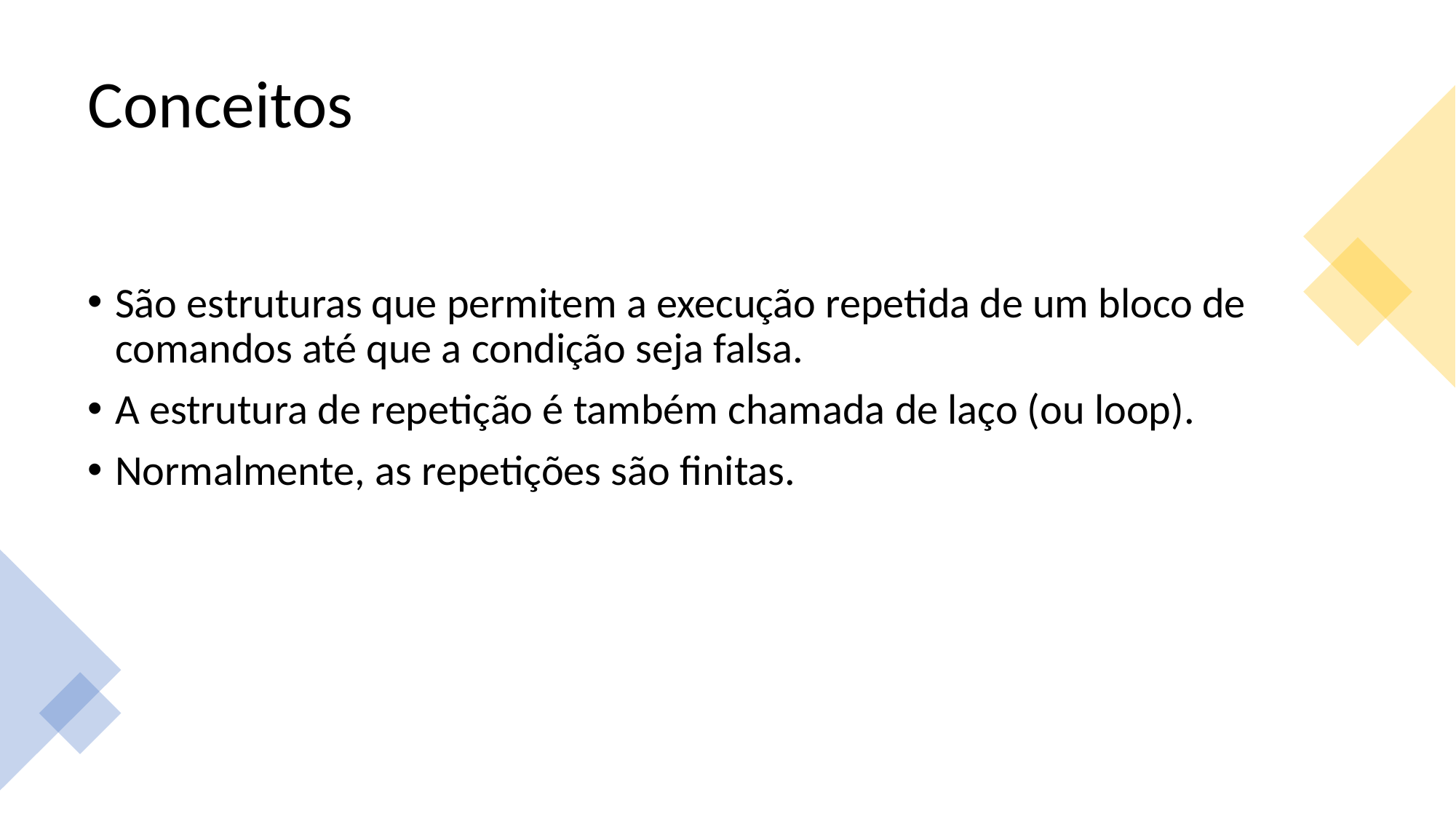

# Conceitos

São estruturas que permitem a execução repetida de um bloco de comandos até que a condição seja falsa.
A estrutura de repetição é também chamada de laço (ou loop).
Normalmente, as repetições são finitas.